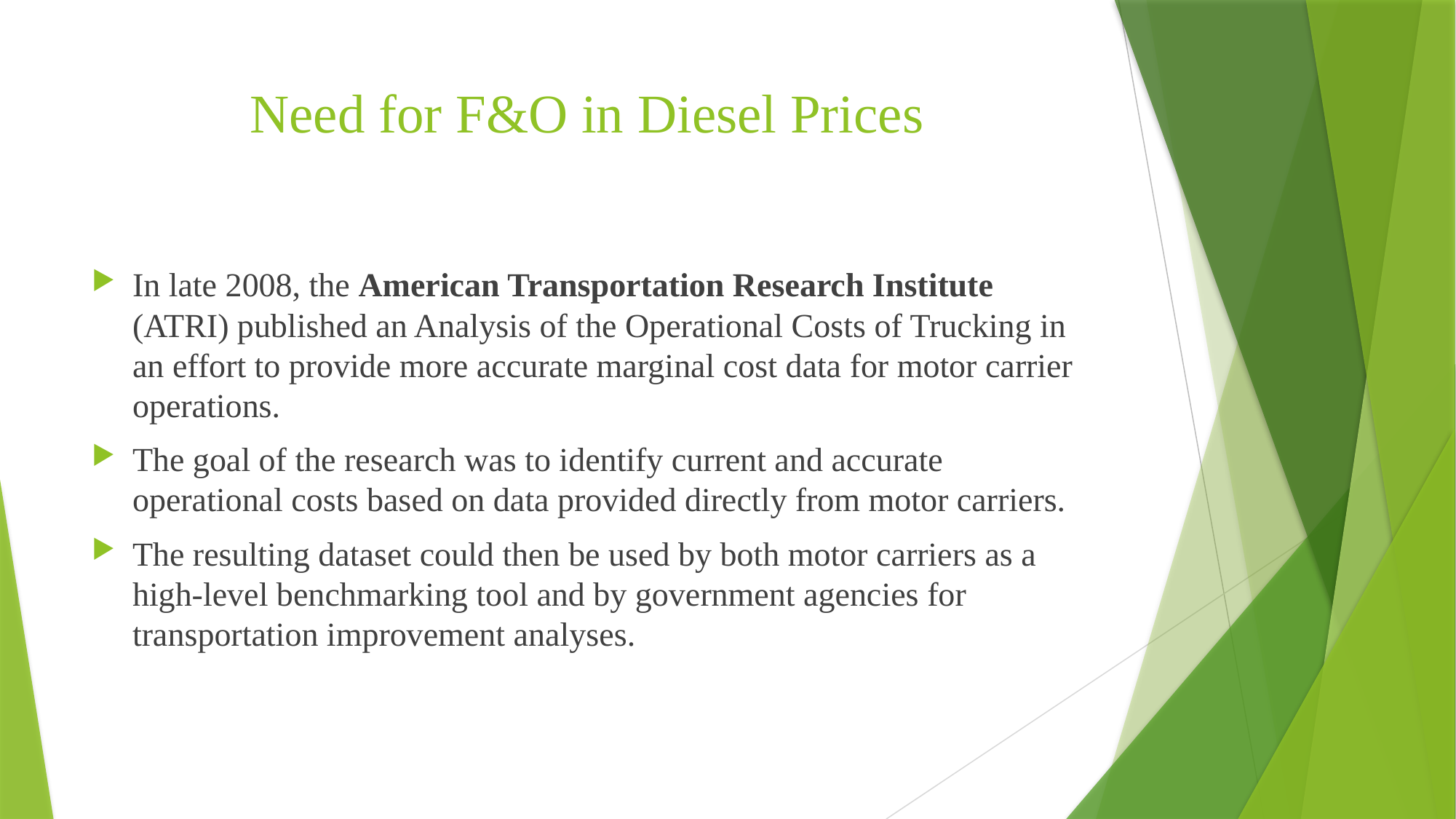

# Need for F&O in Diesel Prices
In late 2008, the American Transportation Research Institute (ATRI) published an Analysis of the Operational Costs of Trucking in an effort to provide more accurate marginal cost data for motor carrier operations.
The goal of the research was to identify current and accurate operational costs based on data provided directly from motor carriers.
The resulting dataset could then be used by both motor carriers as a high-level benchmarking tool and by government agencies for transportation improvement analyses.